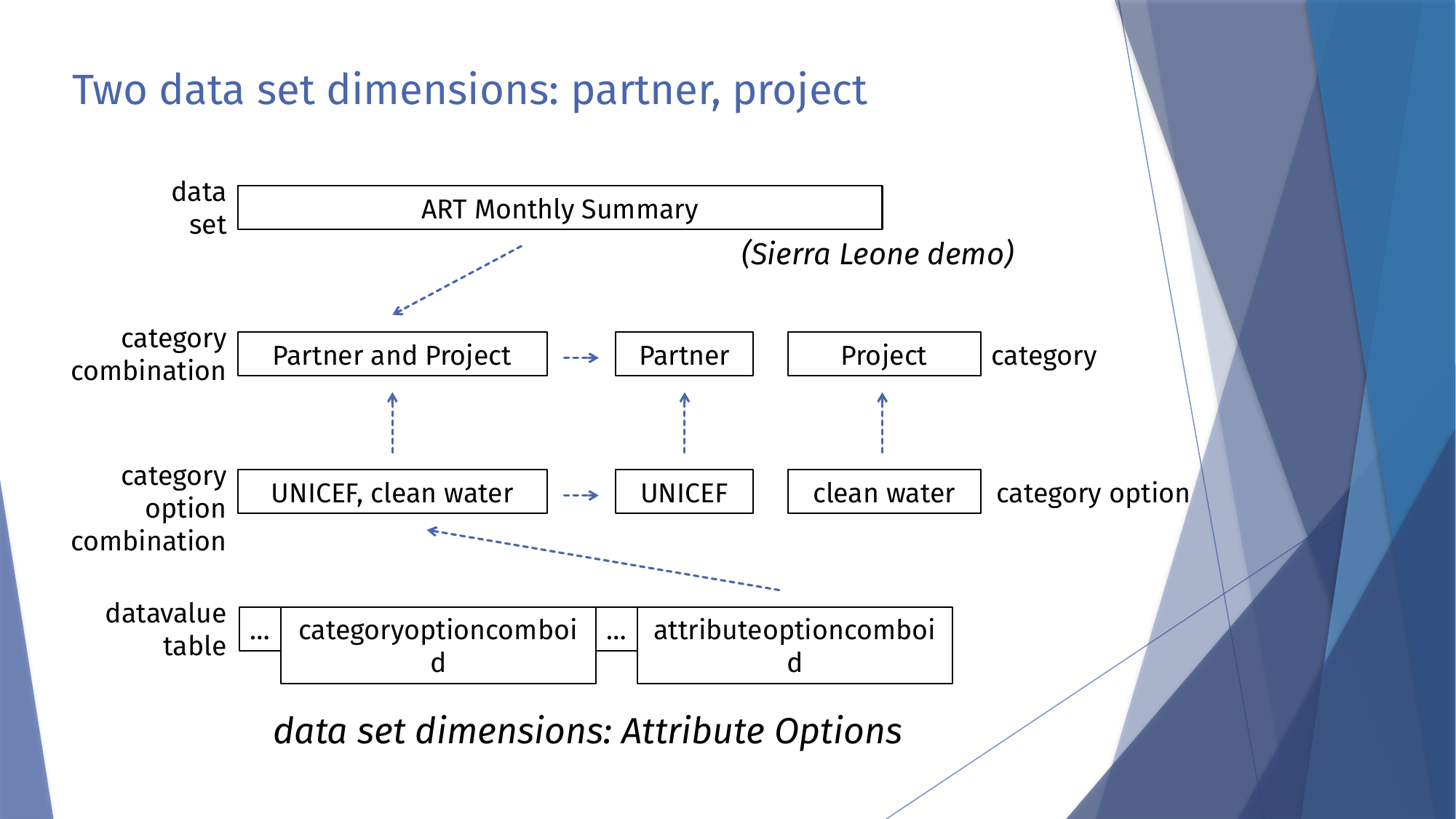

# Two data set dimensions: partner, project
data
set
ART Monthly Summary
(Sierra Leone demo)
category
combination
Partner and Project
Partner
Project
category
category option
combination
UNICEF, clean water
UNICEF
clean water
category option
datavalue
table
…
…
categoryoptioncomboid
attributeoptioncomboid
data set dimensions: Attribute Options